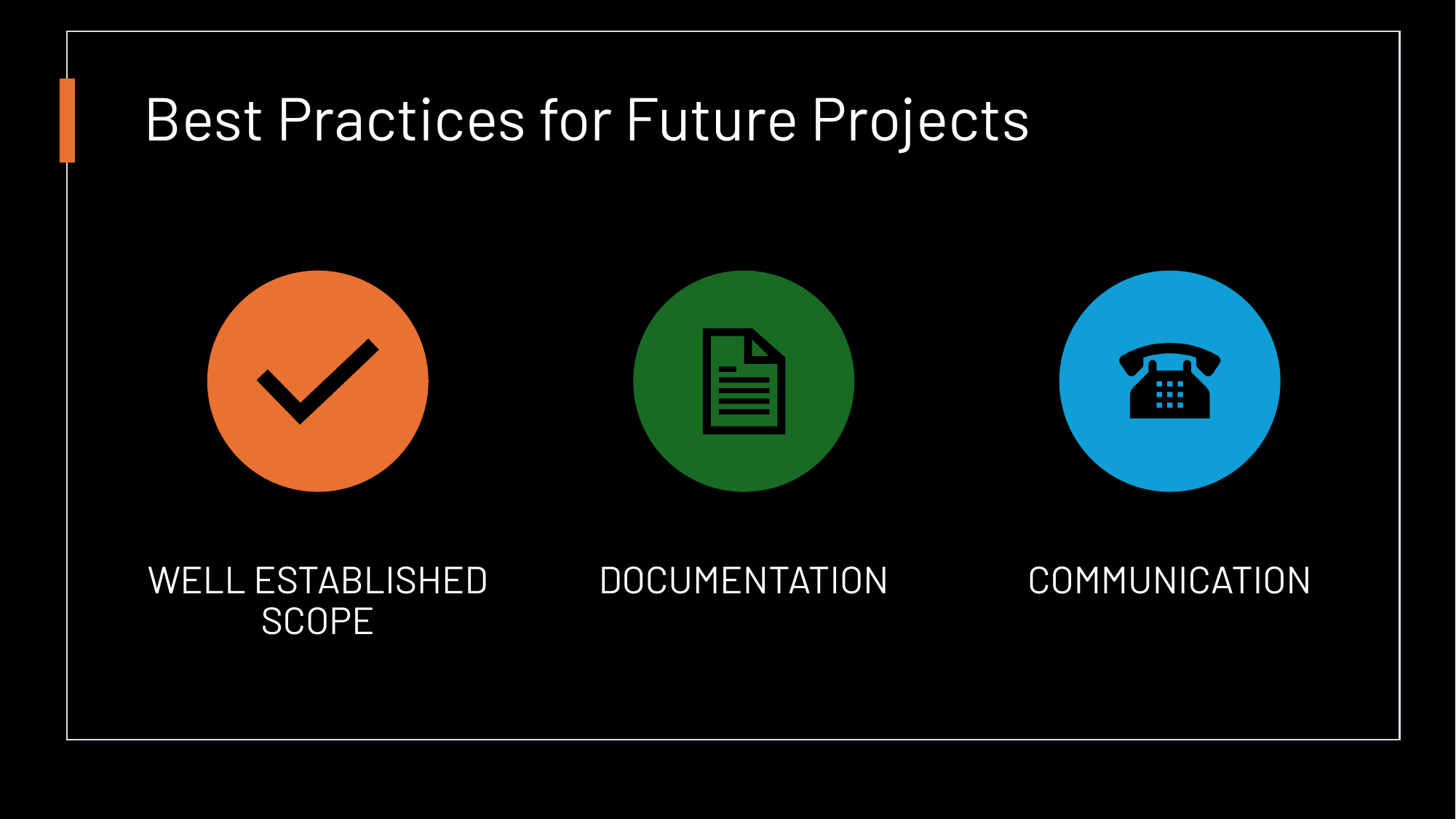

# Best Practices for Future Projects

Well Established Scope
Documentation
Communication